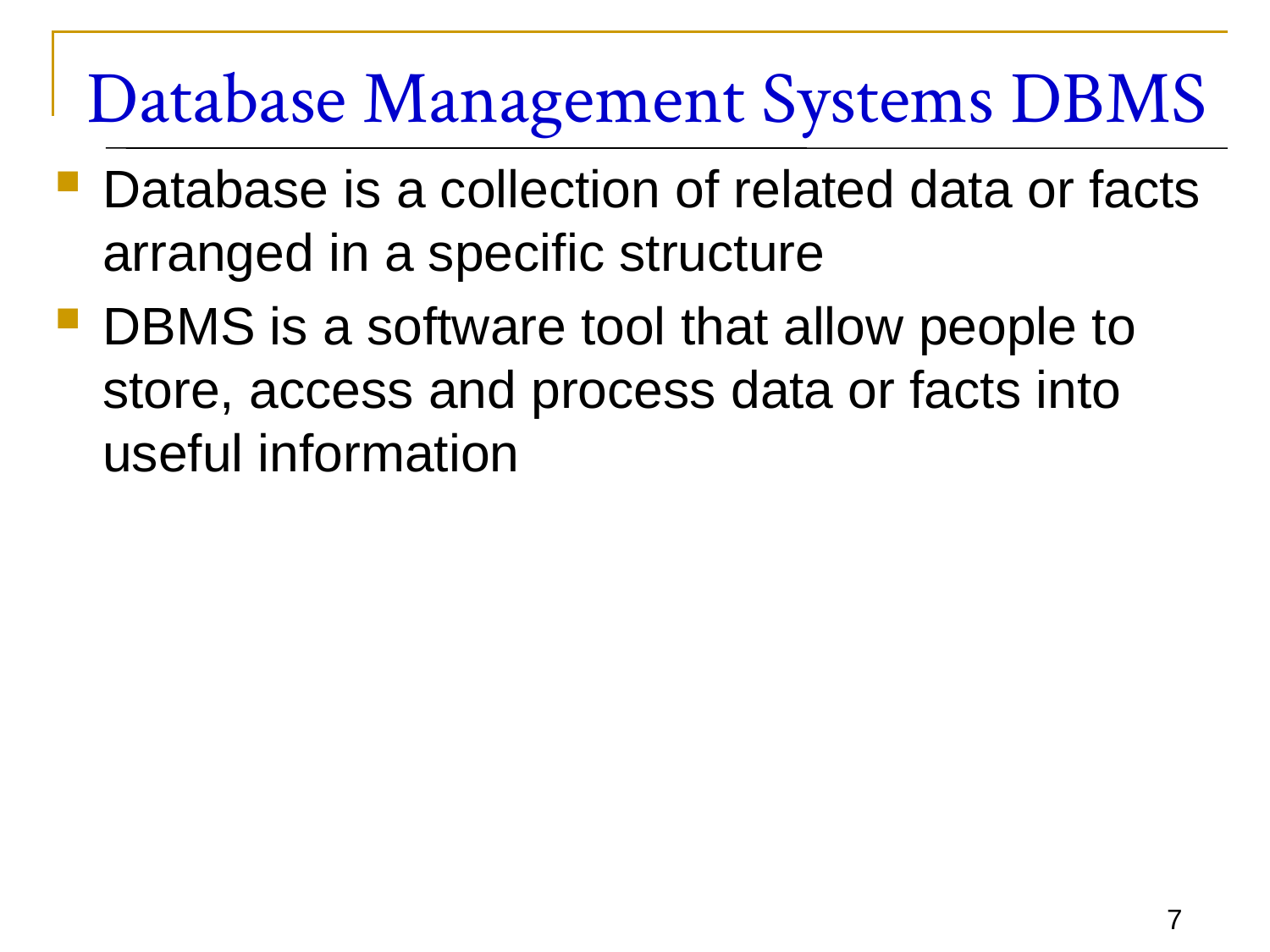

# Database Management Systems DBMS
Database is a collection of related data or facts arranged in a specific structure
DBMS is a software tool that allow people to store, access and process data or facts into useful information